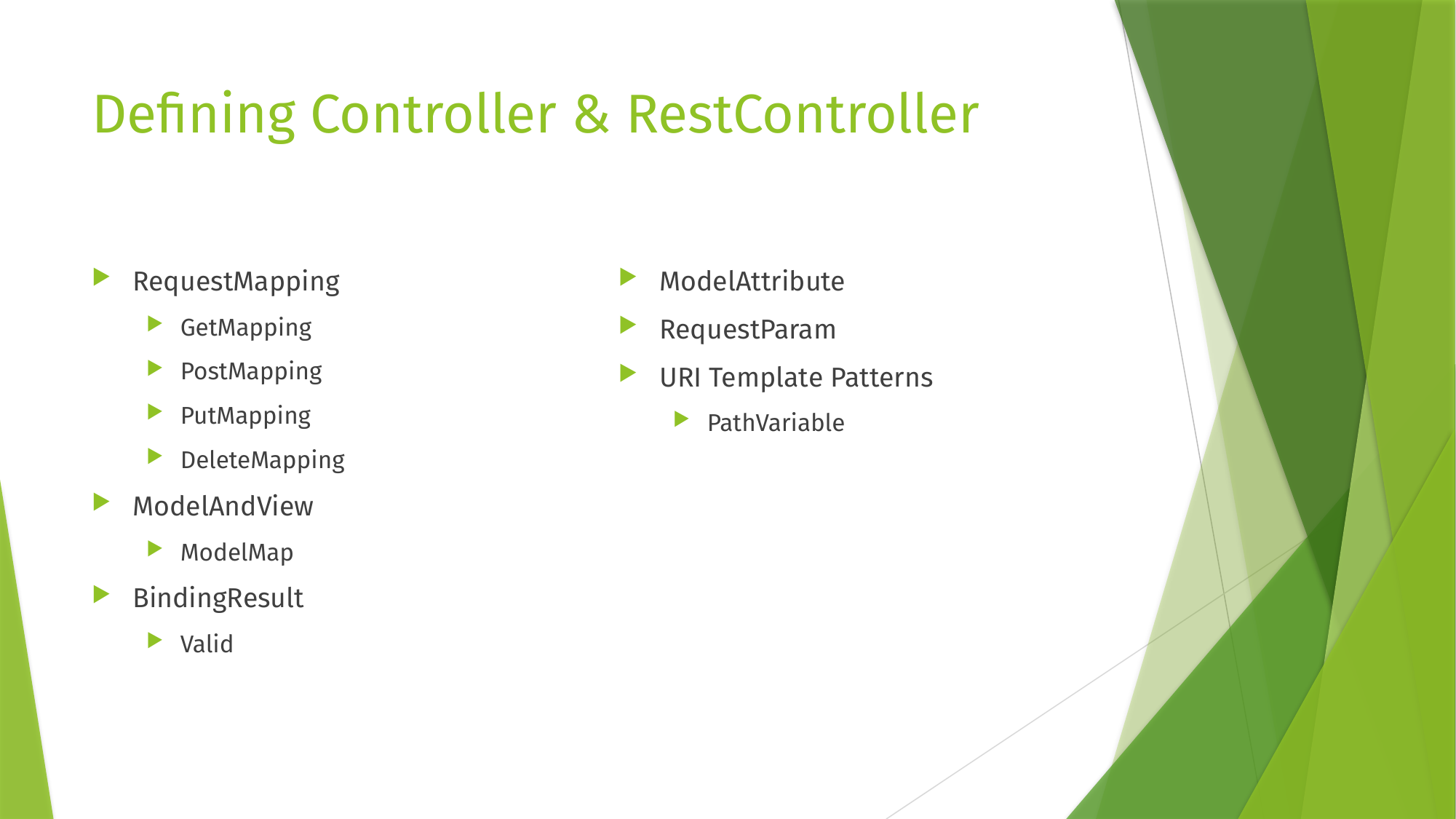

# Defining Controller & RestController
RequestMapping
GetMapping
PostMapping
PutMapping
DeleteMapping
ModelAndView
ModelMap
BindingResult
Valid

ModelAttribute
RequestParam
URI Template Patterns
PathVariable